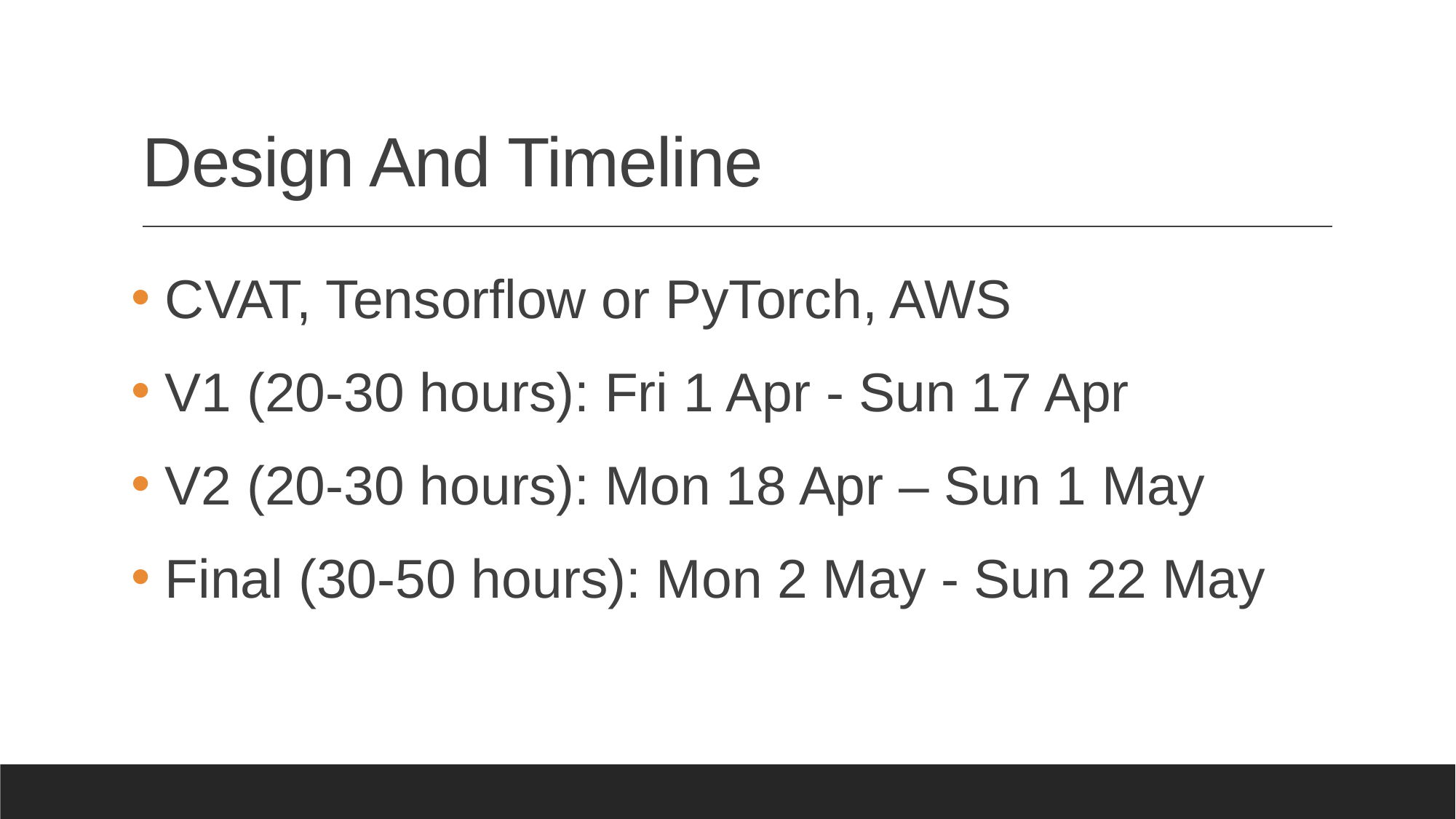

# Design And Timeline
 CVAT, Tensorflow or PyTorch, AWS
 V1 (20-30 hours): Fri 1 Apr - Sun 17 Apr
 V2 (20-30 hours): Mon 18 Apr – Sun 1 May
 Final (30-50 hours): Mon 2 May - Sun 22 May